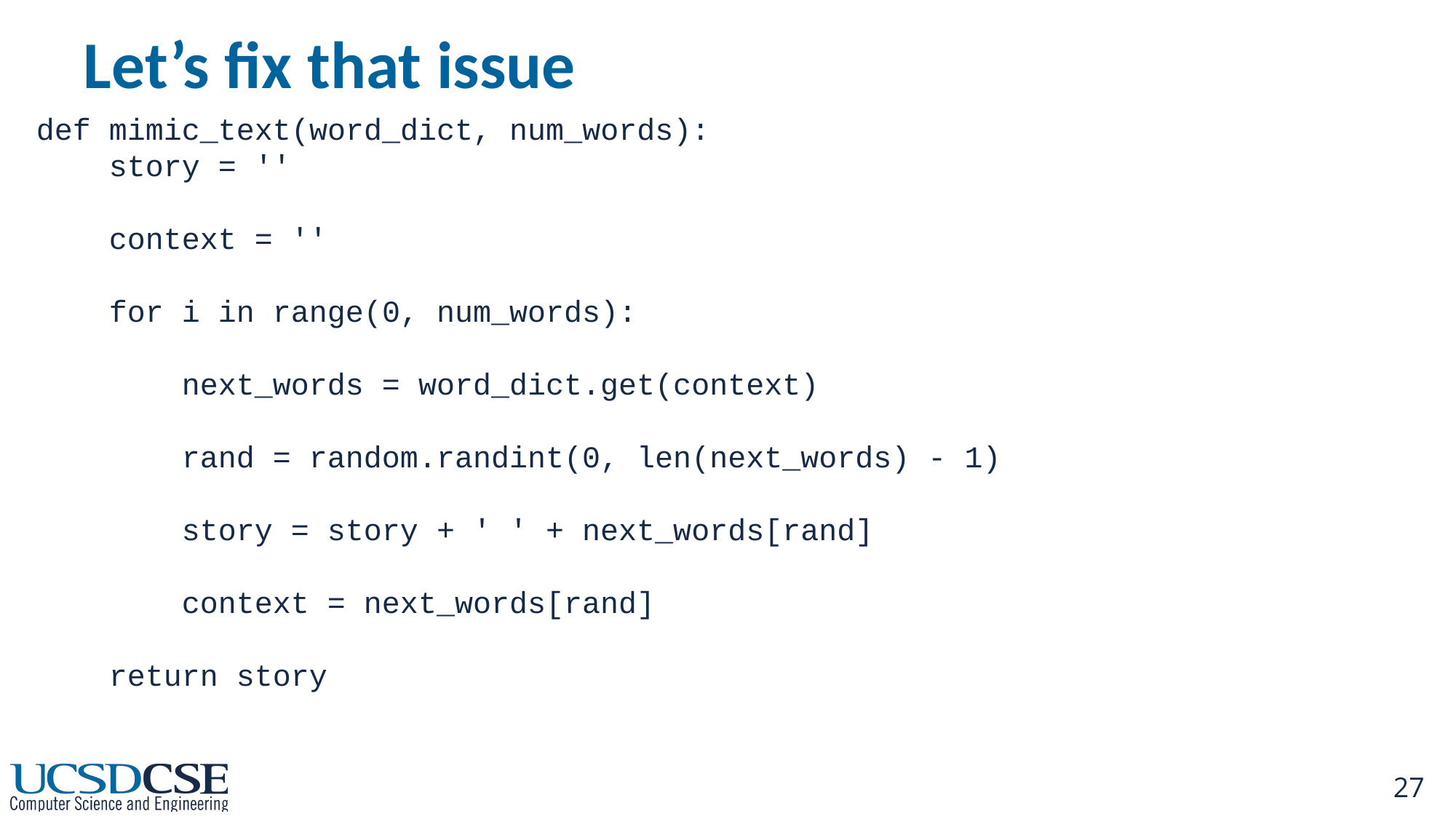

# Let’s fix that issue
def mimic_text(word_dict, num_words):
    story = ''

    context = ''

    for i in range(0, num_words):

        next_words = word_dict.get(context)

        rand = random.randint(0, len(next_words) - 1)

        story = story + ' ' + next_words[rand]

        context = next_words[rand]

    return story